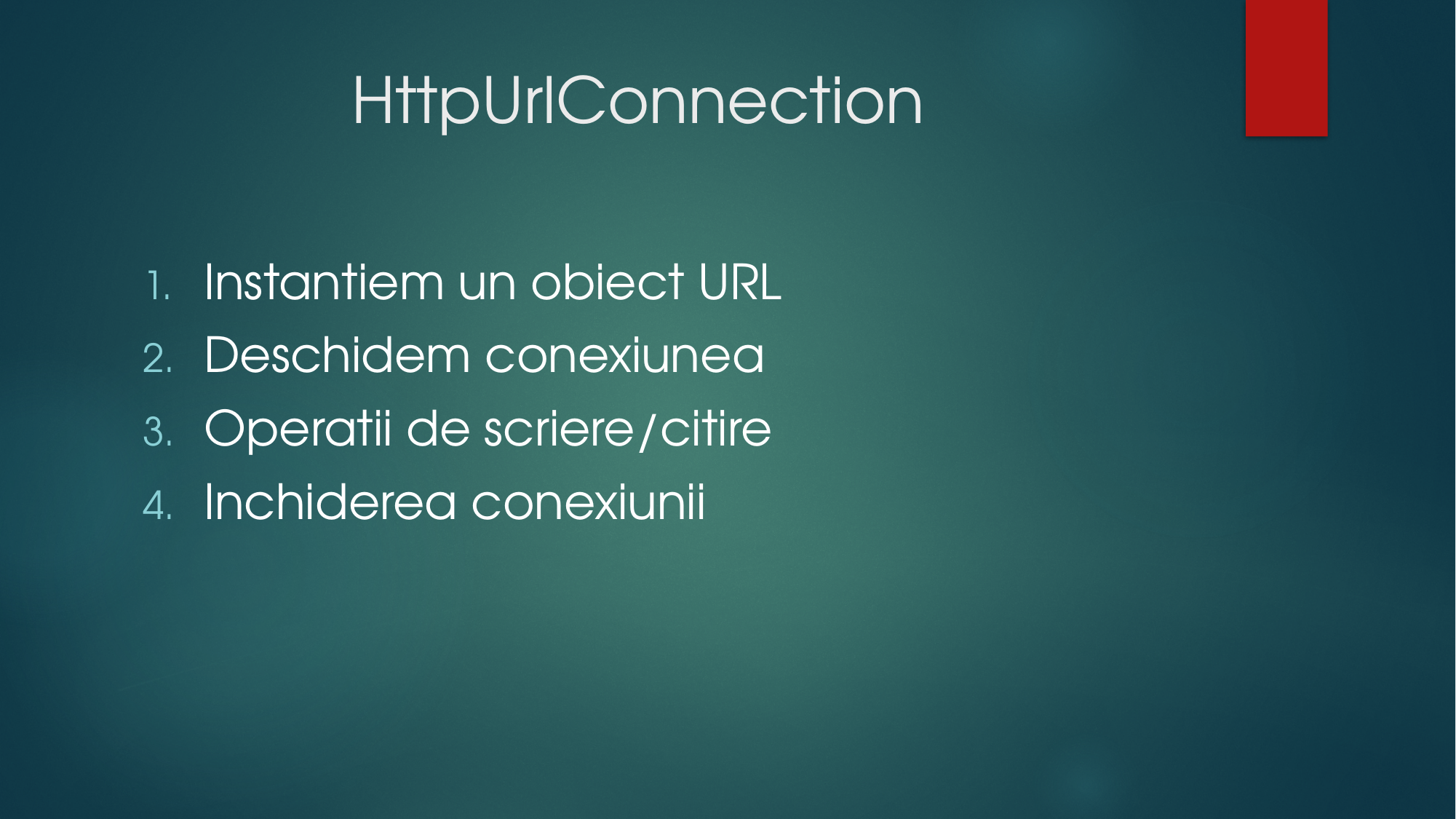

# HttpUrlConnection
Instantiem un obiect URL
Deschidem conexiunea
Operatii de scriere/citire
Inchiderea conexiunii